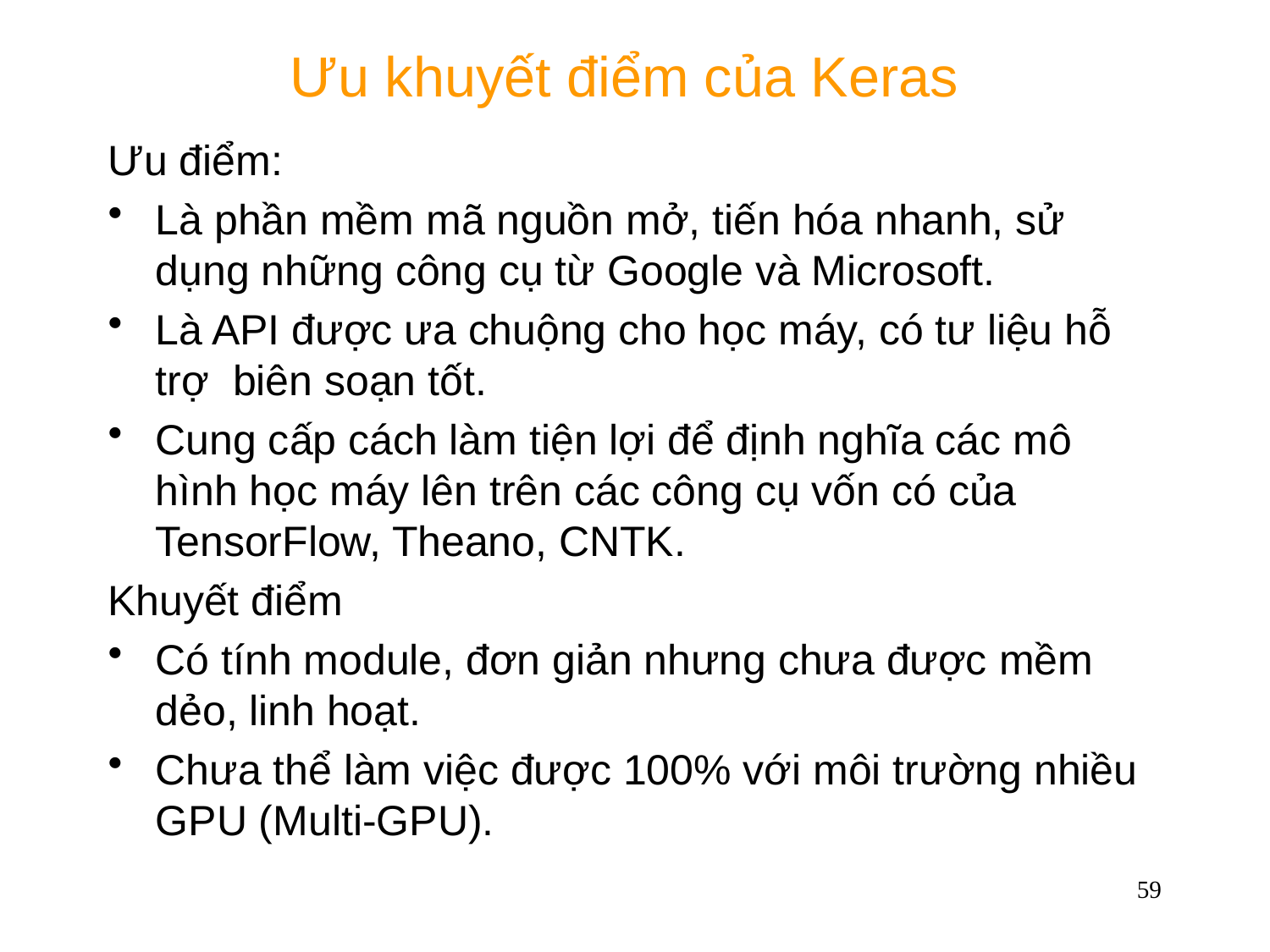

# Ưu khuyết điểm của Keras
Ưu điểm:
Là phần mềm mã nguồn mở, tiến hóa nhanh, sử dụng những công cụ từ Google và Microsoft.
Là API được ưa chuộng cho học máy, có tư liệu hỗ trợ  biên soạn tốt.
Cung cấp cách làm tiện lợi để định nghĩa các mô hình học máy lên trên các công cụ vốn có của TensorFlow, Theano, CNTK.
Khuyết điểm
Có tính module, đơn giản nhưng chưa được mềm dẻo, linh hoạt.
Chưa thể làm việc được 100% với môi trường nhiều GPU (Multi-GPU).
59